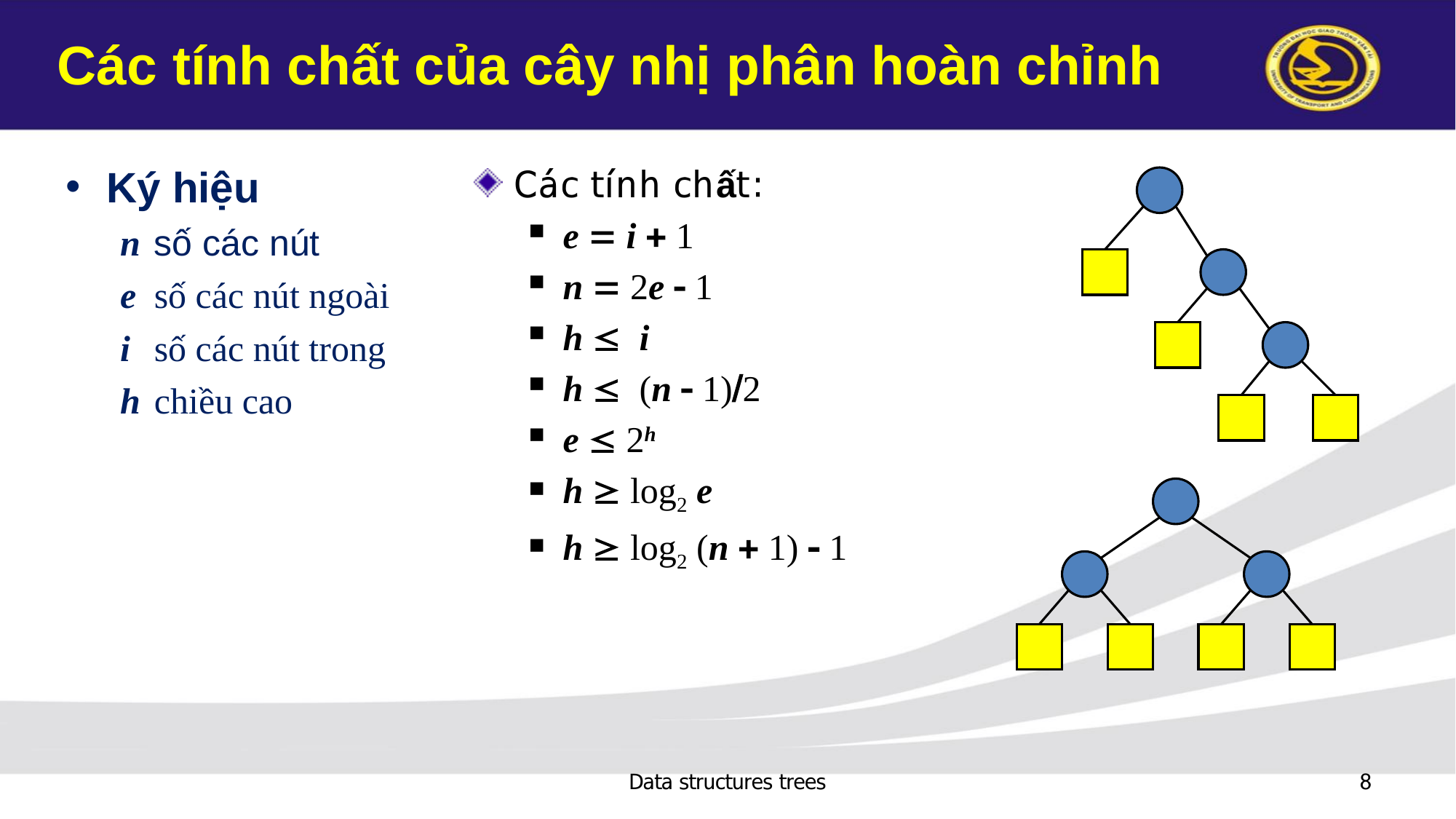

# Các tính chất của cây nhị phân hoàn chỉnh
Ký hiệu
n	số các nút
e	số các nút ngoài
i	số các nút trong
h	chiều cao
Các tính chất:
e = i + 1
n = 2e − 1
h ≤ i
h ≤ (n − 1)/2
e ≤ 2h
h ≥ log2 e
h ≥ log2 (n + 1) − 1

Data structures trees
8